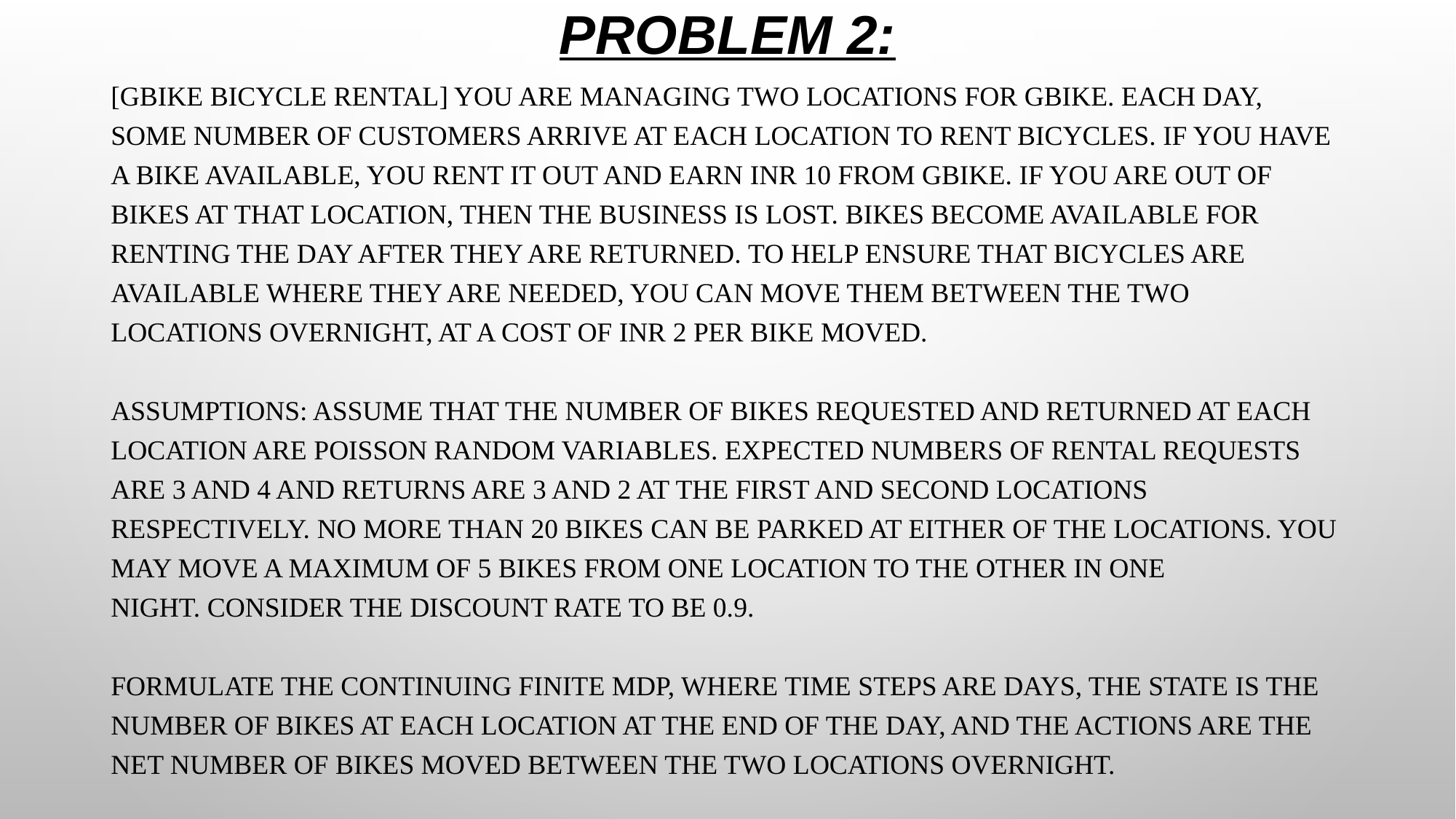

# Problem 2:
[Gbike bicycle rental] You are managing two locations for Gbike. Each day, some number of customers arrive at each location to rent bicycles. If you have a bike available, you rent it out and earn INR 10 from Gbike. If you are out of bikes at that location, then the business is lost. Bikes become available for renting the day after they are returned. To help ensure that bicycles are available where they are needed, you can move them between the two locations overnight, at a cost of INR 2 per bike moved.

Assumptions: Assume that the number of bikes requested and returned at each location are Poisson random variables. Expected numbers of rental requests are 3 and 4 and returns are 3 and 2 at the first and second locations respectively. No more than 20 bikes can be parked at either of the locations. You may move a maximum of 5 bikes from one location to the other in one night. Consider the discount rate to be 0.9.

Formulate the continuing finite MDP, where time steps are days, the state is the number of bikes at each location at the end of the day, and the actions are the net number of bikes moved between the two locations overnight.